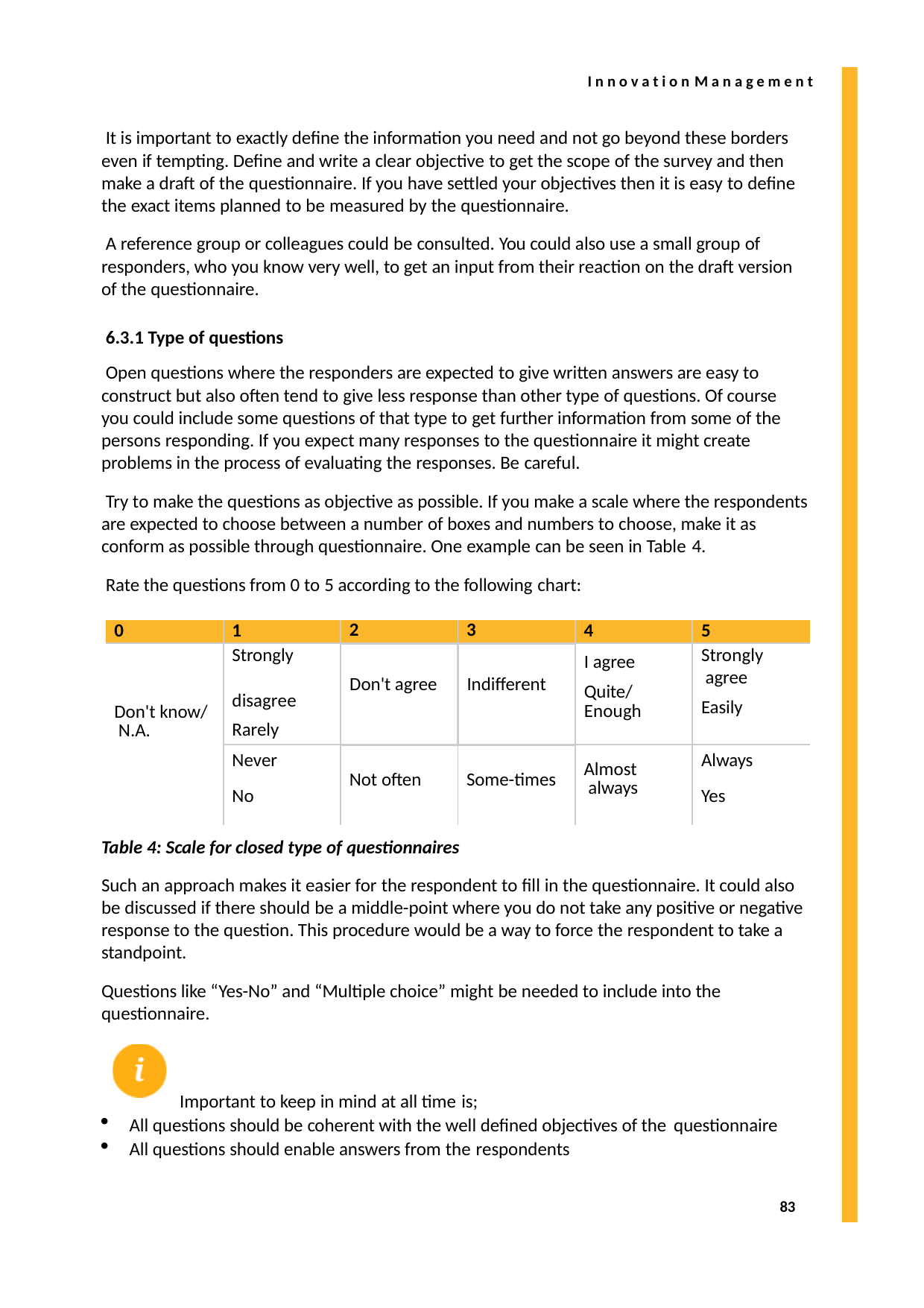

I n n o v a t i o n M a n a g e m e n t

It is important to exactly define the information you need and not go beyond these borders  even if tempting. Define and write a clear objective to get the scope of the survey and then  make a draft of the questionnaire. If you have settled your objectives then it is easy to define  the exact items planned to be measured by the questionnaire.
A reference group or colleagues could be consulted. You could also use a small group of  responders, who you know very well, to get an input from their reaction on the draft version  of the questionnaire.

6.3.1 Type of questions
Open questions where the responders are expected to give written answers are easy to  construct but also often tend to give less response than other type of questions. Of course  you could include some questions of that type to get further information from some of the  persons responding. If you expect many responses to the questionnaire it might create  problems in the process of evaluating the responses. Be careful.
Try to make the questions as objective as possible. If you make a scale where the respondents  are expected to choose between a number of boxes and numbers to choose, make it as  conform as possible through questionnaire. One example can be seen in Table 4.
Rate the questions from 0 to 5 according to the following chart:
| 0 | 1 | 2 | 3 | 4 | 5 |
| --- | --- | --- | --- | --- | --- |
| Don't know/ N.A. | Strongly disagree Rarely | Don't agree | Indifferent | I agree Quite/ Enough | Strongly agree Easily |
|  | Never No | Not often | Some-times | Almost always | Always Yes |
Table 4: Scale for closed type of questionnaires
Such an approach makes it easier for the respondent to fill in the questionnaire. It could also  be discussed if there should be a middle-point where you do not take any positive or negative  response to the question. This procedure would be a way to force the respondent to take a  standpoint.
Questions like “Yes-No” and “Multiple choice” might be needed to include into the  questionnaire.

Important to keep in mind at all time is;
All questions should be coherent with the well defined objectives of the questionnaire
All questions should enable answers from the respondents

83